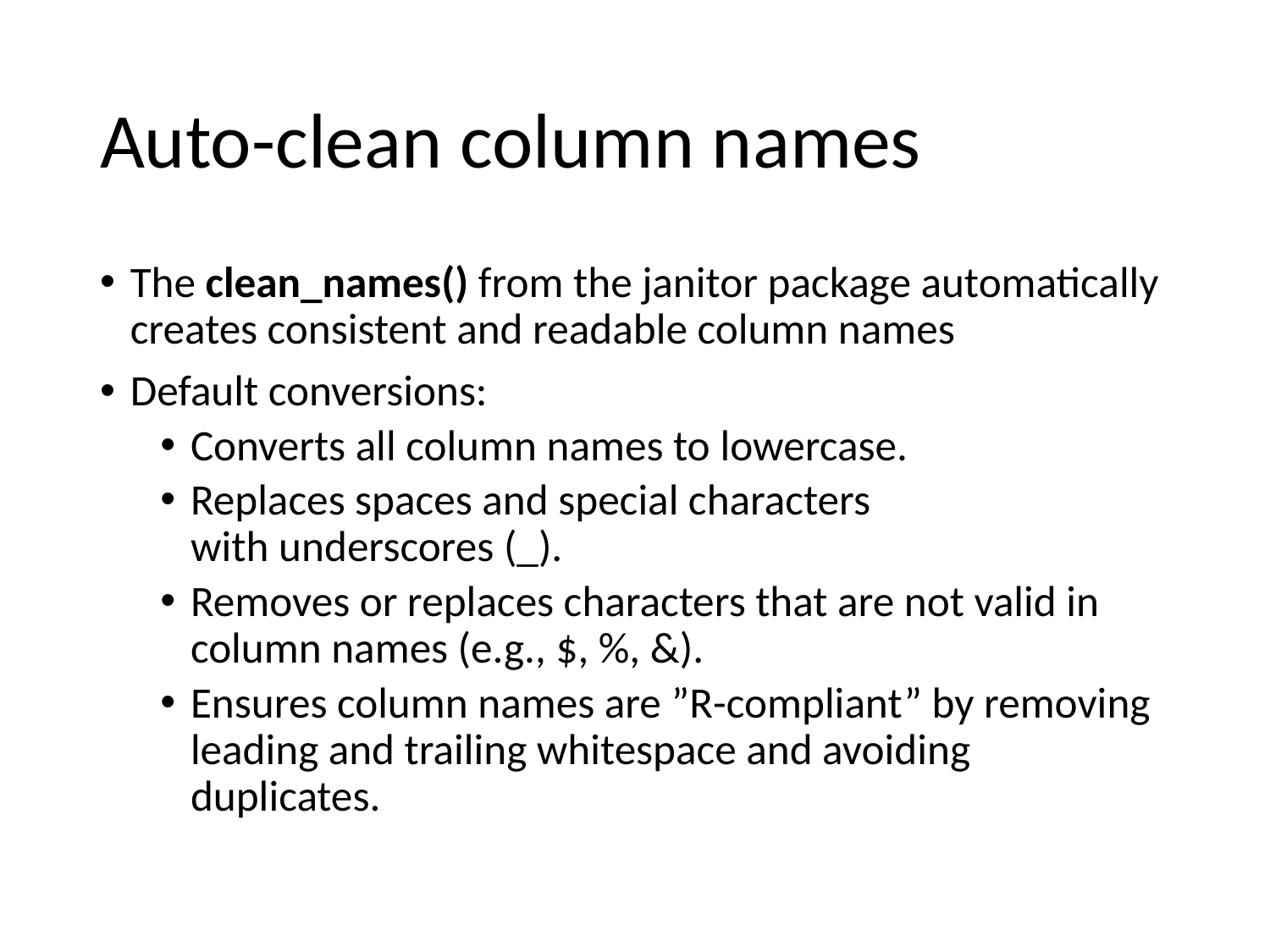

# Auto-clean column names
The clean_names() from the janitor package automatically creates consistent and readable column names
Default conversions:
Converts all column names to lowercase.
Replaces spaces and special characters with underscores (_).
Removes or replaces characters that are not valid in column names (e.g., $, %, &).
Ensures column names are ”R-compliant” by removing leading and trailing whitespace and avoiding duplicates.